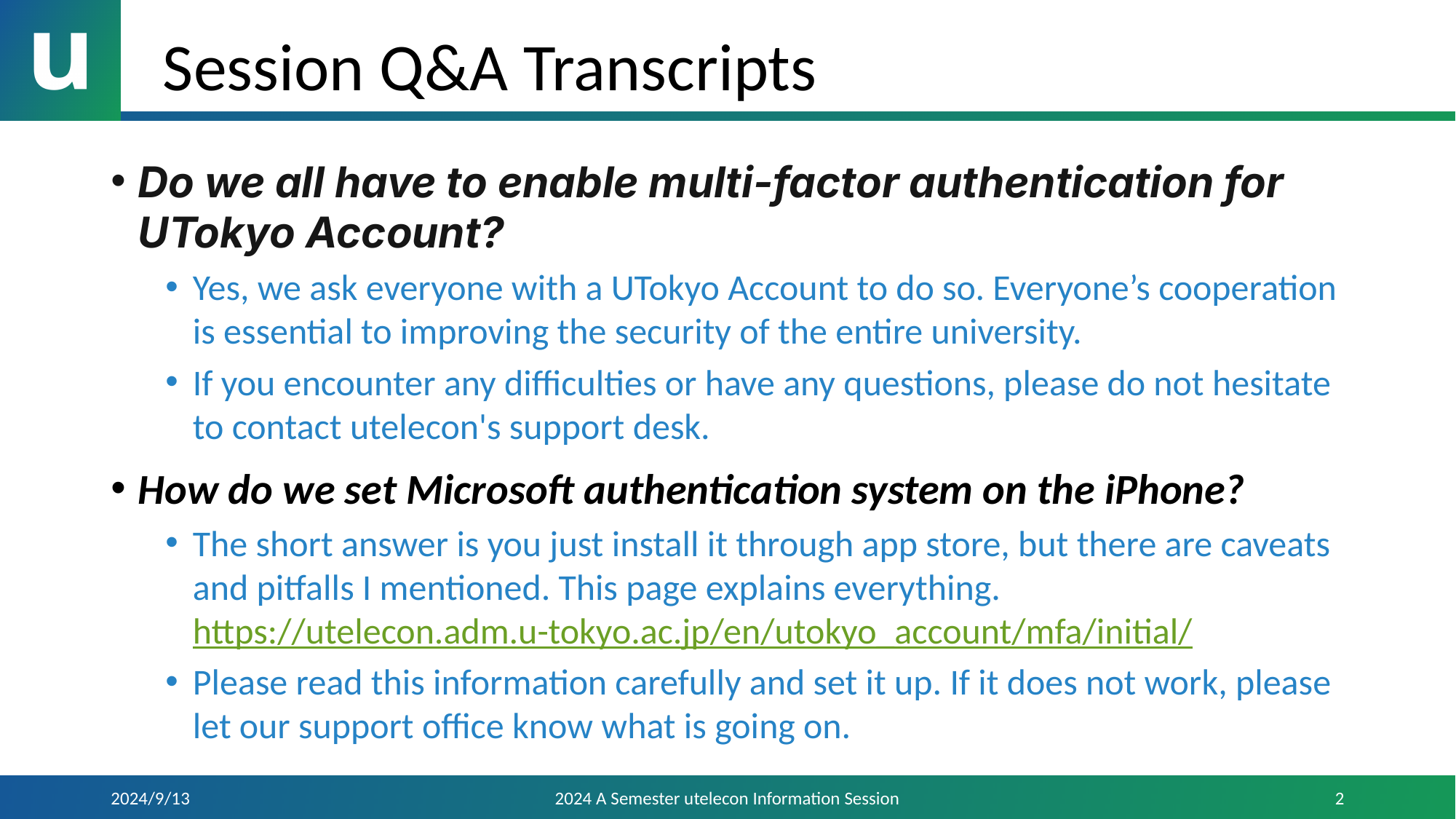

# Session Q&A Transcripts
Do we all have to enable multi-factor authentication for UTokyo Account?
Yes, we ask everyone with a UTokyo Account to do so. Everyone’s cooperation is essential to improving the security of the entire university.
If you encounter any difficulties or have any questions, please do not hesitate to contact utelecon's support desk.
How do we set Microsoft authentication system on the iPhone?
The short answer is you just install it through app store, but there are caveats and pitfalls I mentioned. This page explains everything.
https://utelecon.adm.u-tokyo.ac.jp/en/utokyo_account/mfa/initial/
Please read this information carefully and set it up. If it does not work, please let our support office know what is going on.
2024/9/13
2024 A Semester utelecon Information Session
2